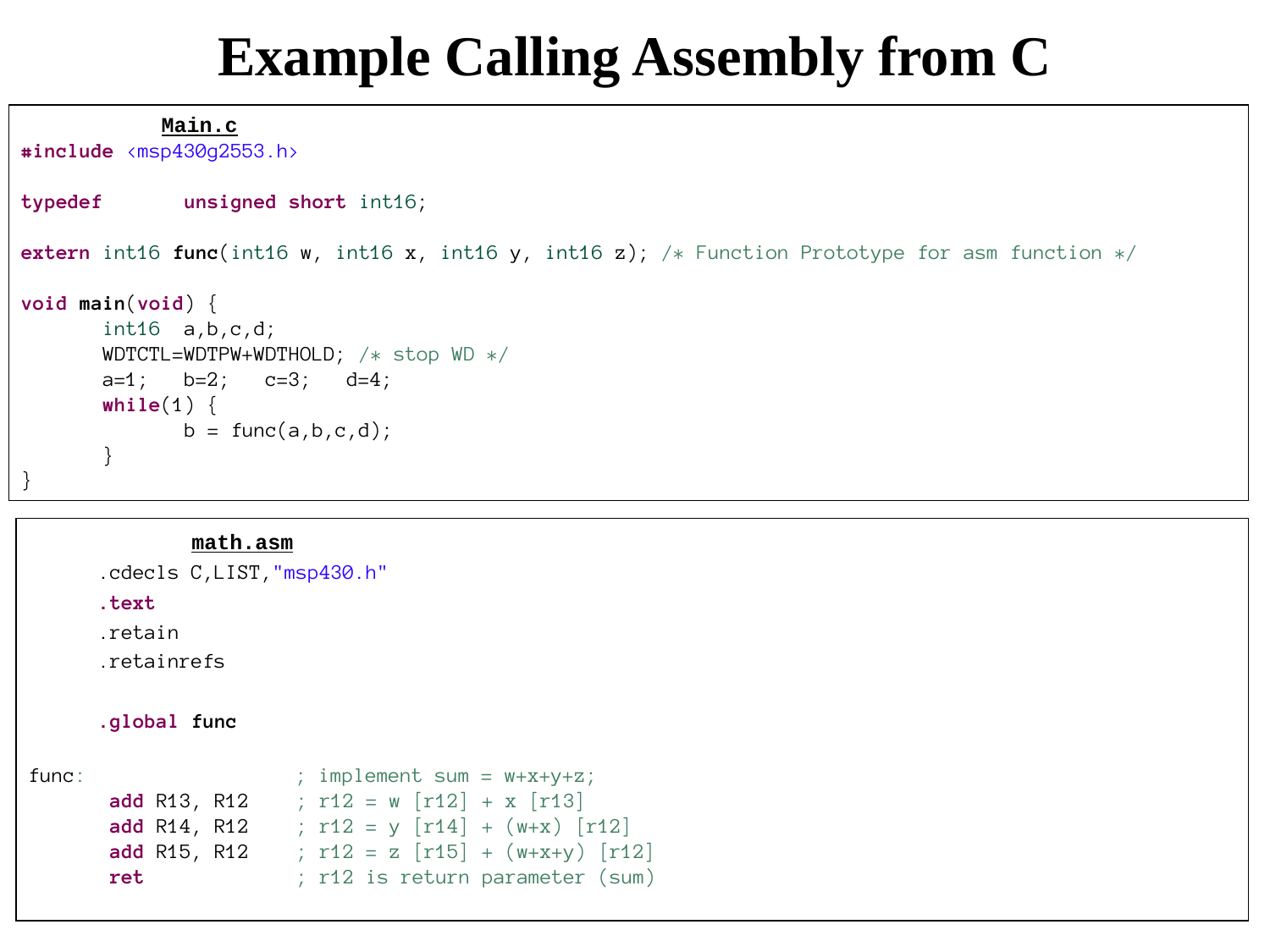

# Example Calling Assembly from C
           Main.c
#include <msp430g2553.h>

typedef       unsigned short int16;

extern int16 func(int16 w, int16 x, int16 y, int16 z); /* Function Prototype for asm function */

void main(void) {
       int16  a,b,c,d;
       WDTCTL=WDTPW+WDTHOLD; /* stop WD */
       a=1;   b=2;   c=3;   d=4;
       while(1) {
              b = func(a,b,c,d);
       }
}
           math.asm
      .cdecls C,LIST,"msp430.h"
      .text
      .retain
      .retainrefs

      .global func

func:                  ; implement sum = w+x+y+z;
       add R13, R12    ; r12 = w [r12] + x [r13]
       add R14, R12    ; r12 = y [r14] + (w+x) [r12]
       add R15, R12    ; r12 = z [r15] + (w+x+y) [r12]
       ret             ; r12 is return parameter (sum)